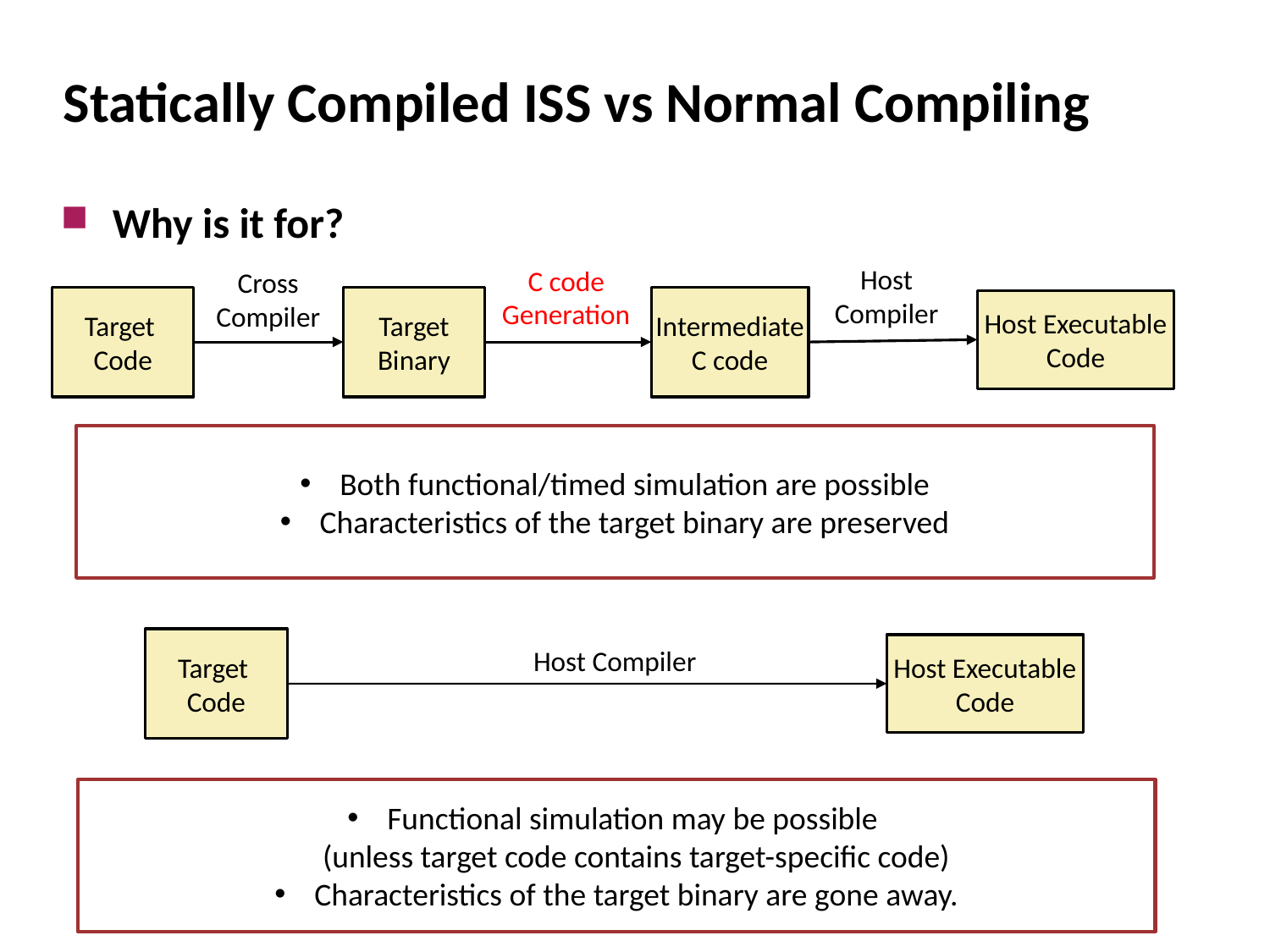

# Statically Compiled ISS vs Normal Compiling
Why is it for?
Host
Compiler
C code
Generation
Cross
Compiler
Target
Code
Intermediate
C code
Target Binary
Host Executable Code
Both functional/timed simulation are possible
Characteristics of the target binary are preserved
Target
Code
Host Executable Code
Host Compiler
Functional simulation may be possible
(unless target code contains target-specific code)
Characteristics of the target binary are gone away.